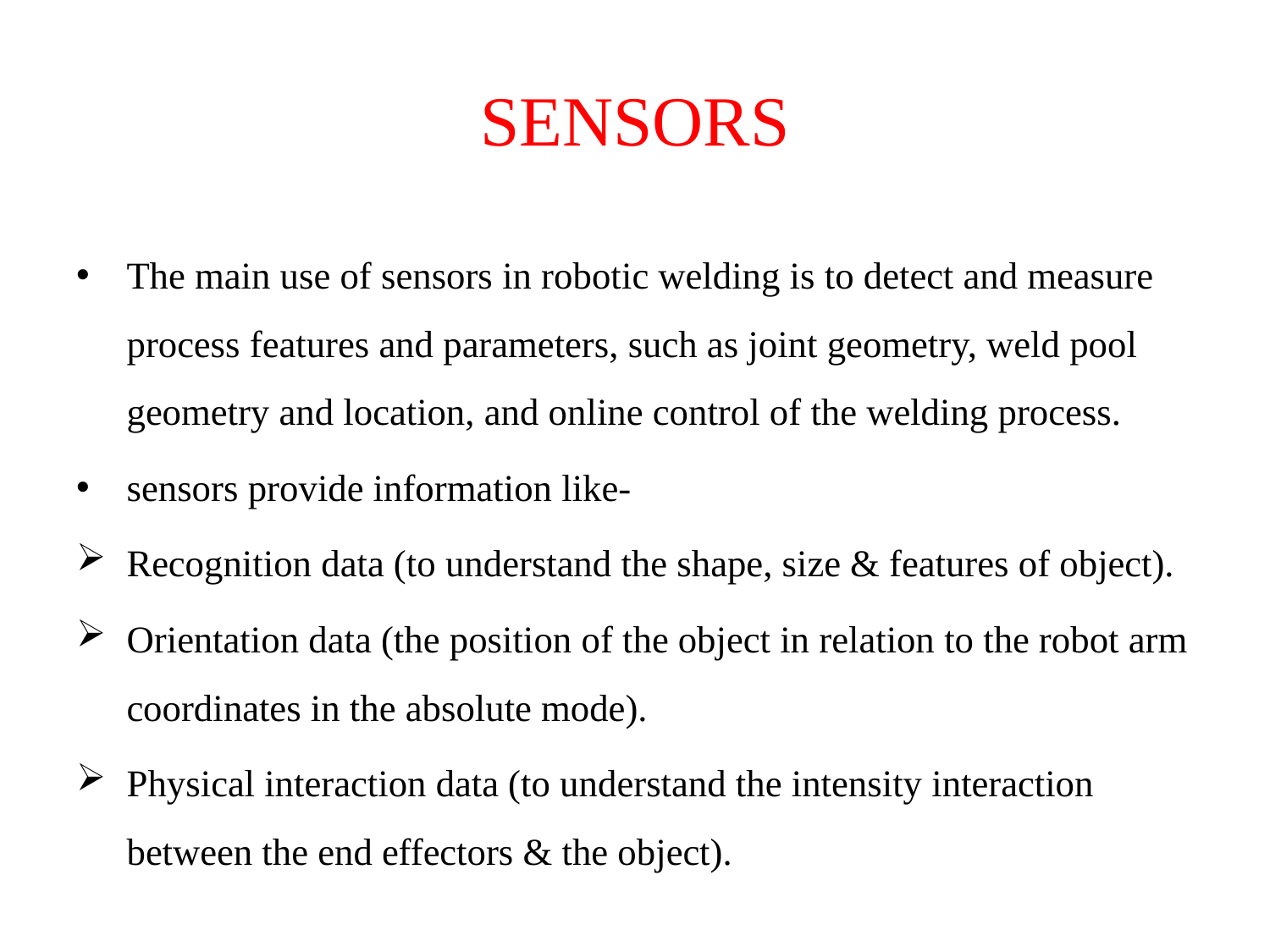

# SENSORS
The main use of sensors in robotic welding is to detect and measure process features and parameters, such as joint geometry, weld pool geometry and location, and online control of the welding process.
sensors provide information like-
Recognition data (to understand the shape, size & features of object).
Orientation data (the position of the object in relation to the robot arm coordinates in the absolute mode).
Physical interaction data (to understand the intensity interaction between the end effectors & the object).